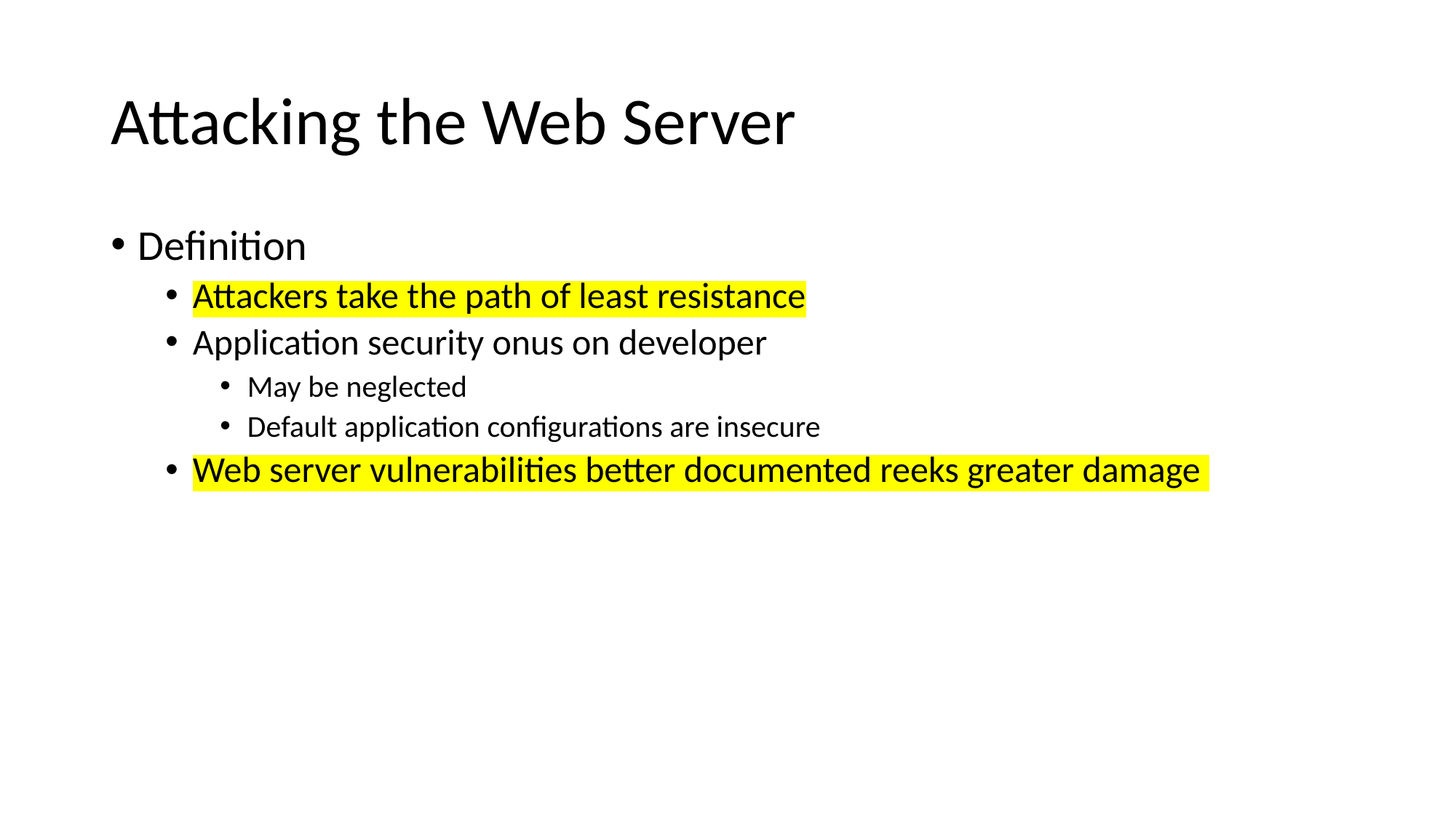

# Attacking the Web Server
Definition
Attackers take the path of least resistance
Application security onus on developer
May be neglected
Default application configurations are insecure
Web server vulnerabilities better documented reeks greater damage